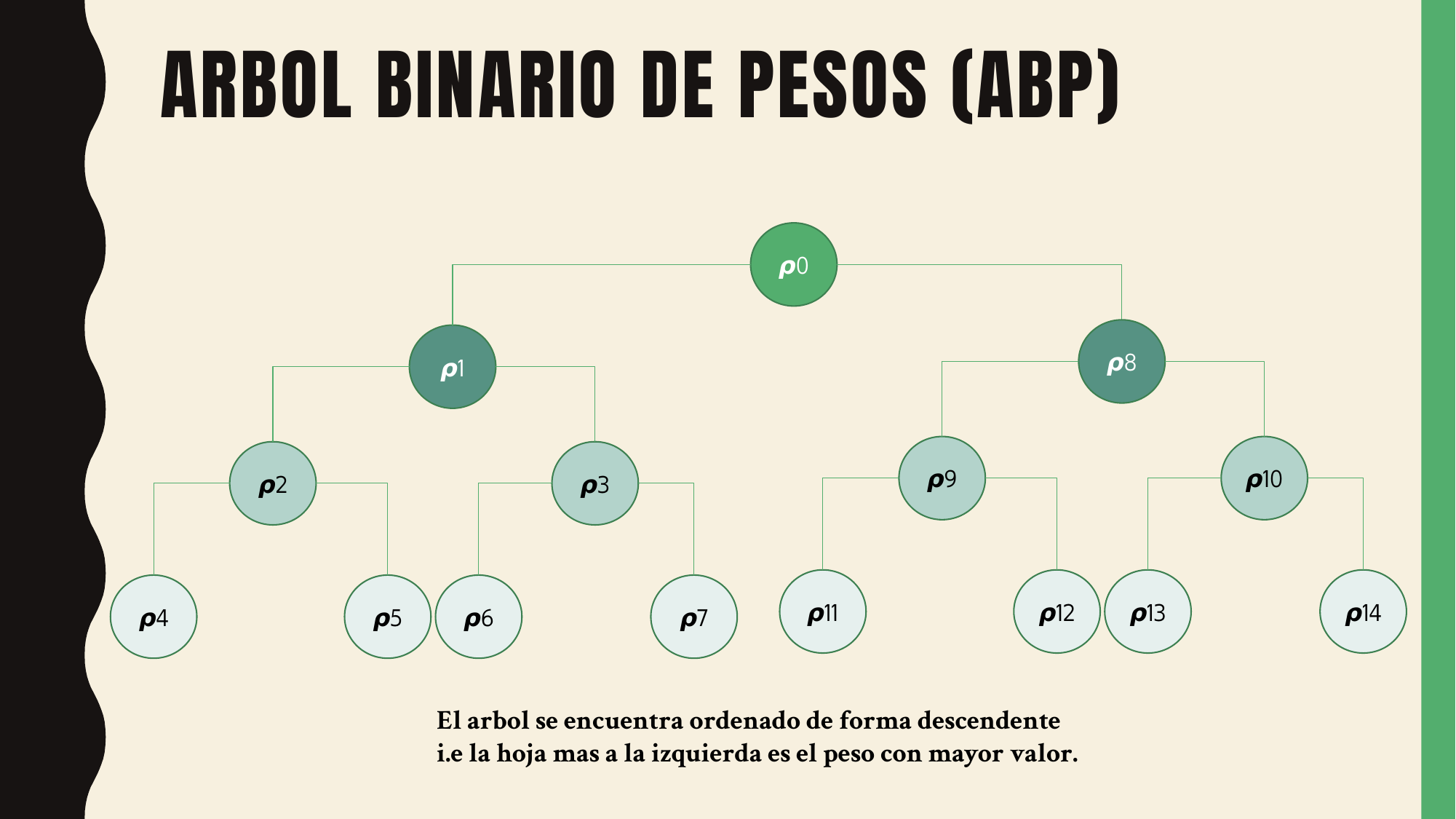

# Arbol binario de pesos (ABP)
𝞺0
𝞺8
𝞺1
𝞺9
𝞺10
𝞺2
𝞺3
𝞺11
𝞺12
𝞺13
𝞺14
𝞺4
𝞺5
𝞺6
𝞺7
El arbol se encuentra ordenado de forma descendente
i.e la hoja mas a la izquierda es el peso con mayor valor.